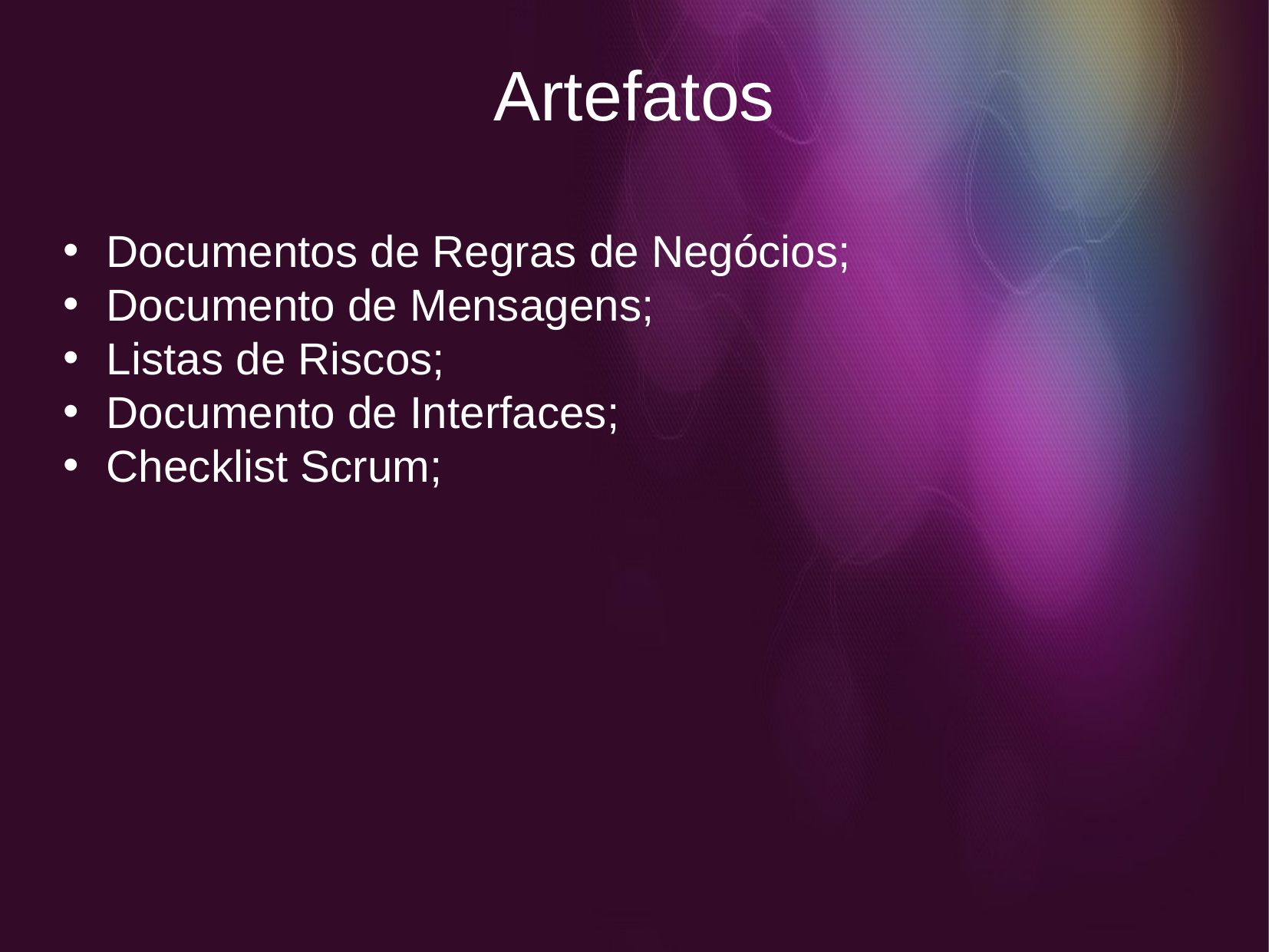

Artefatos
# Documentos de Regras de Negócios;
Documento de Mensagens;
Listas de Riscos;
Documento de Interfaces;
Checklist Scrum;